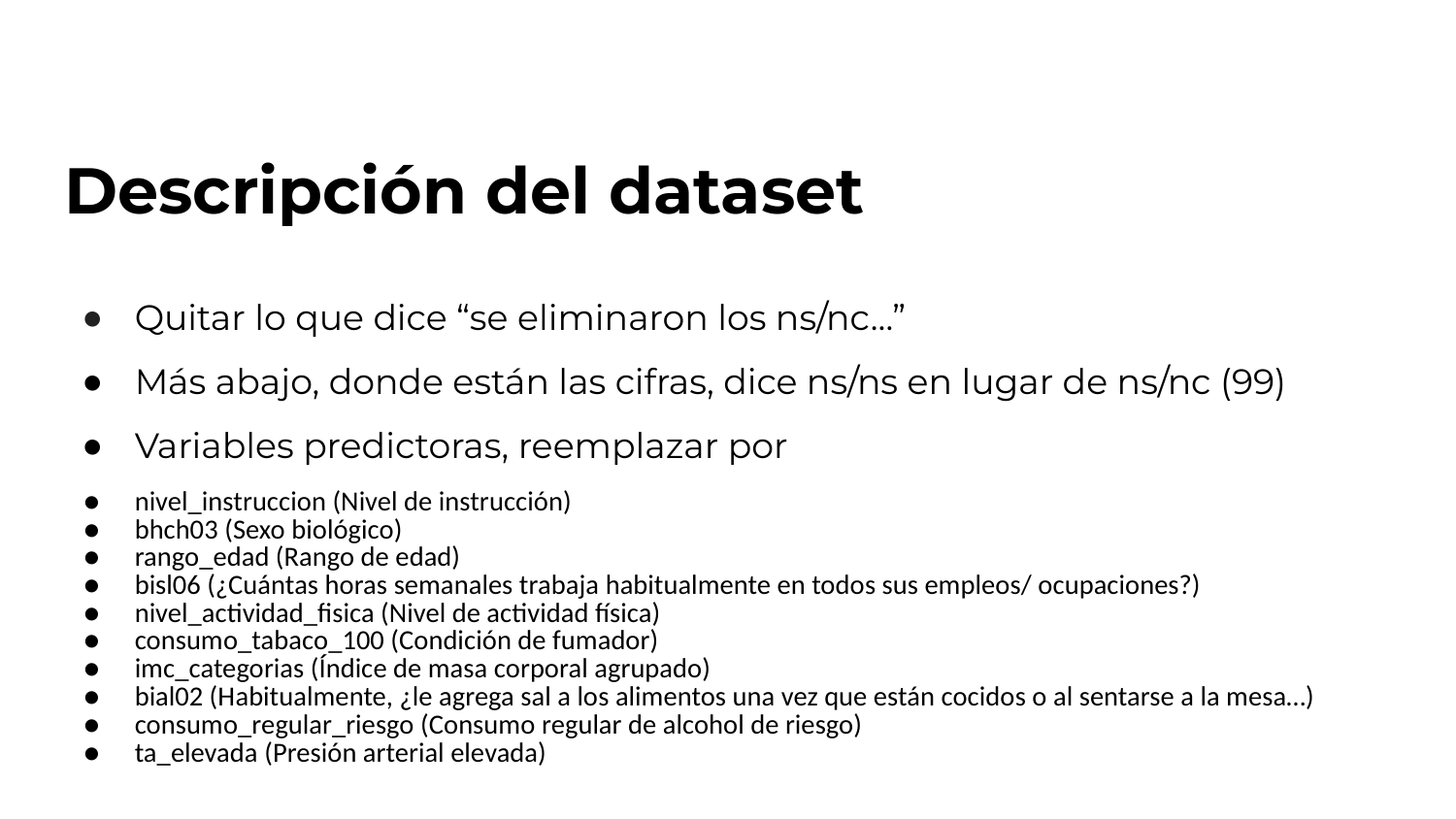

# Descripción del dataset
Quitar lo que dice “se eliminaron los ns/nc…”
Más abajo, donde están las cifras, dice ns/ns en lugar de ns/nc (99)
Variables predictoras, reemplazar por
nivel_instruccion (Nivel de instrucción)
bhch03 (Sexo biológico)
rango_edad (Rango de edad)
bisl06 (¿Cuántas horas semanales trabaja habitualmente en todos sus empleos/ ocupaciones?)
nivel_actividad_fisica (Nivel de actividad física)
consumo_tabaco_100 (Condición de fumador)
imc_categorias (Índice de masa corporal agrupado)
bial02 (Habitualmente, ¿le agrega sal a los alimentos una vez que están cocidos o al sentarse a la mesa…)
consumo_regular_riesgo (Consumo regular de alcohol de riesgo)
ta_elevada (Presión arterial elevada)